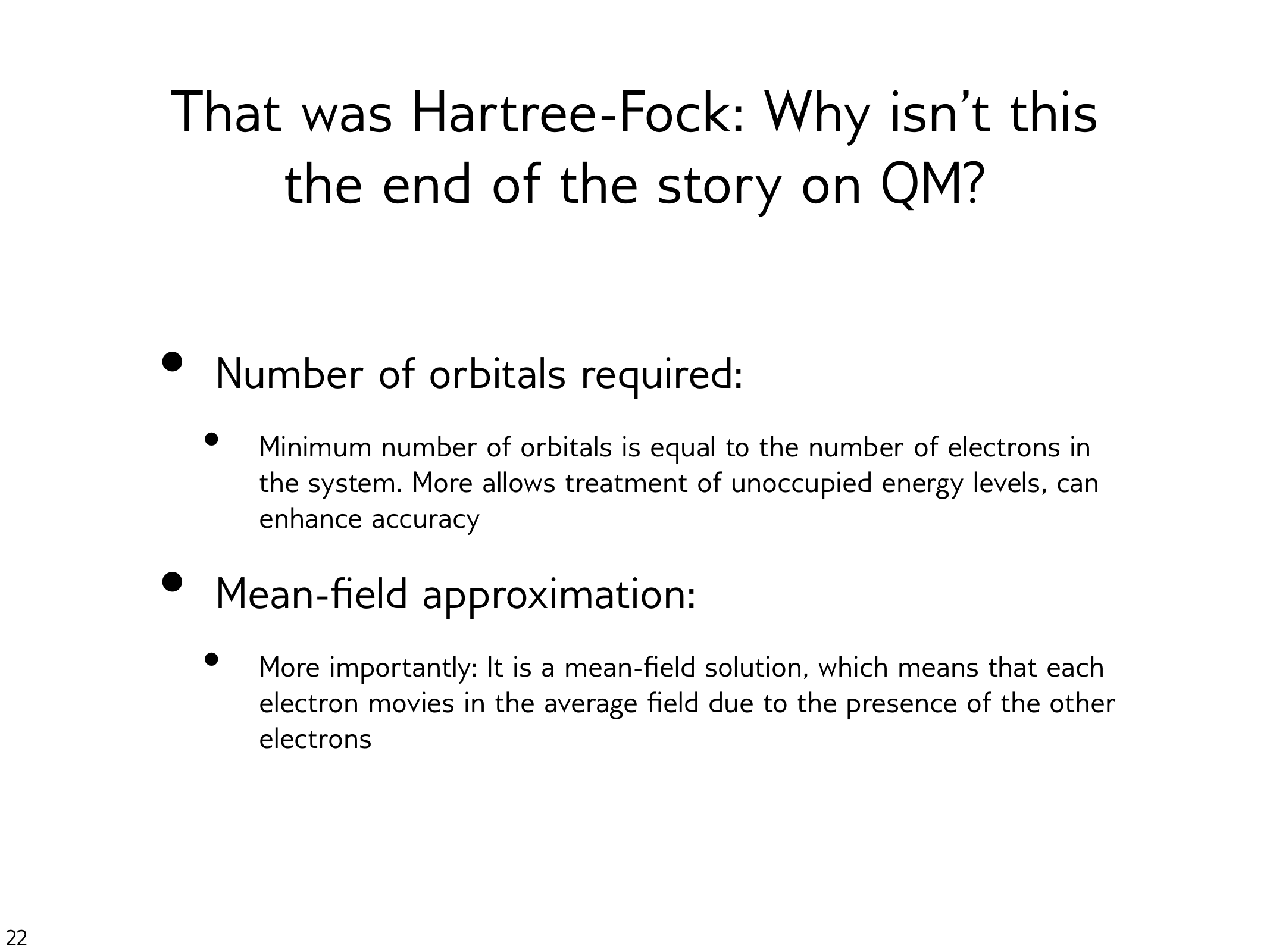

# That was Hartree-Fock: Why isn’t this the end of the story on QM?
Number of orbitals required:
Minimum number of orbitals is equal to the number of electrons in the system. More allows treatment of unoccupied energy levels, can enhance accuracy
Mean-field approximation:
More importantly: It is a mean-field solution, which means that each electron movies in the average field due to the presence of the other electrons
22